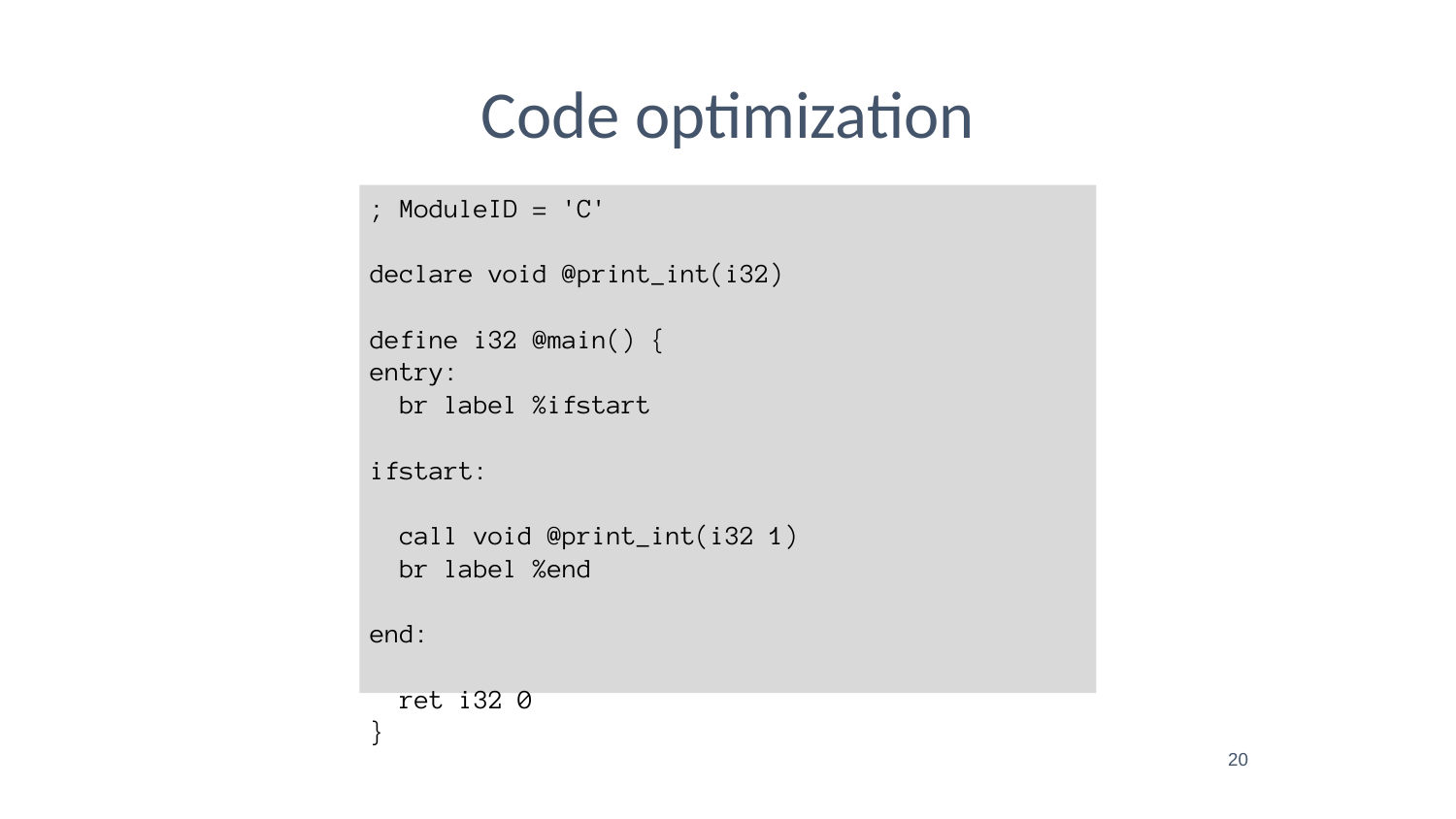

# Code optimization
; ModuleID = 'C'

declare void @print_int(i32)

define i32 @main() {
entry:
  br label %ifstart

ifstart:
  call void @print_int(i32 1)
  br label %end

end:
  ret i32 0
}
20